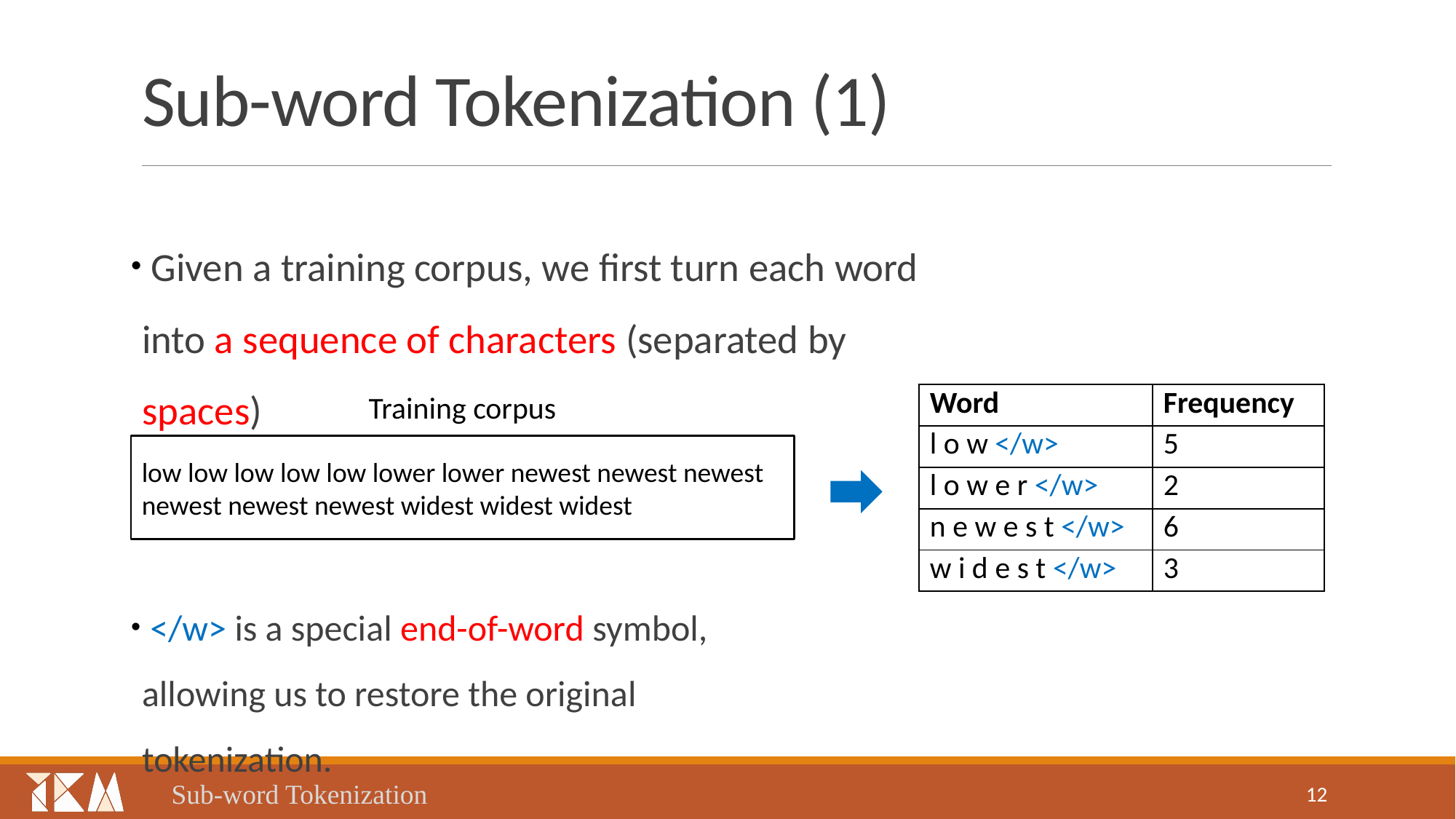

# Sub-word Tokenization (1)
 Given a training corpus, we first turn each word into a sequence of characters (separated by spaces)

Training corpus
| Word | Frequency |
| --- | --- |
| l o w </w> | 5 |
| l o w e r </w> | 2 |
| n e w e s t </w> | 6 |
| w i d e s t </w> | 3 |
low low low low low lower lower newest newest newest newest newest newest widest widest widest

 </w> is a special end-of-word symbol, allowing us to restore the original tokenization.
Sub-word Tokenization
12